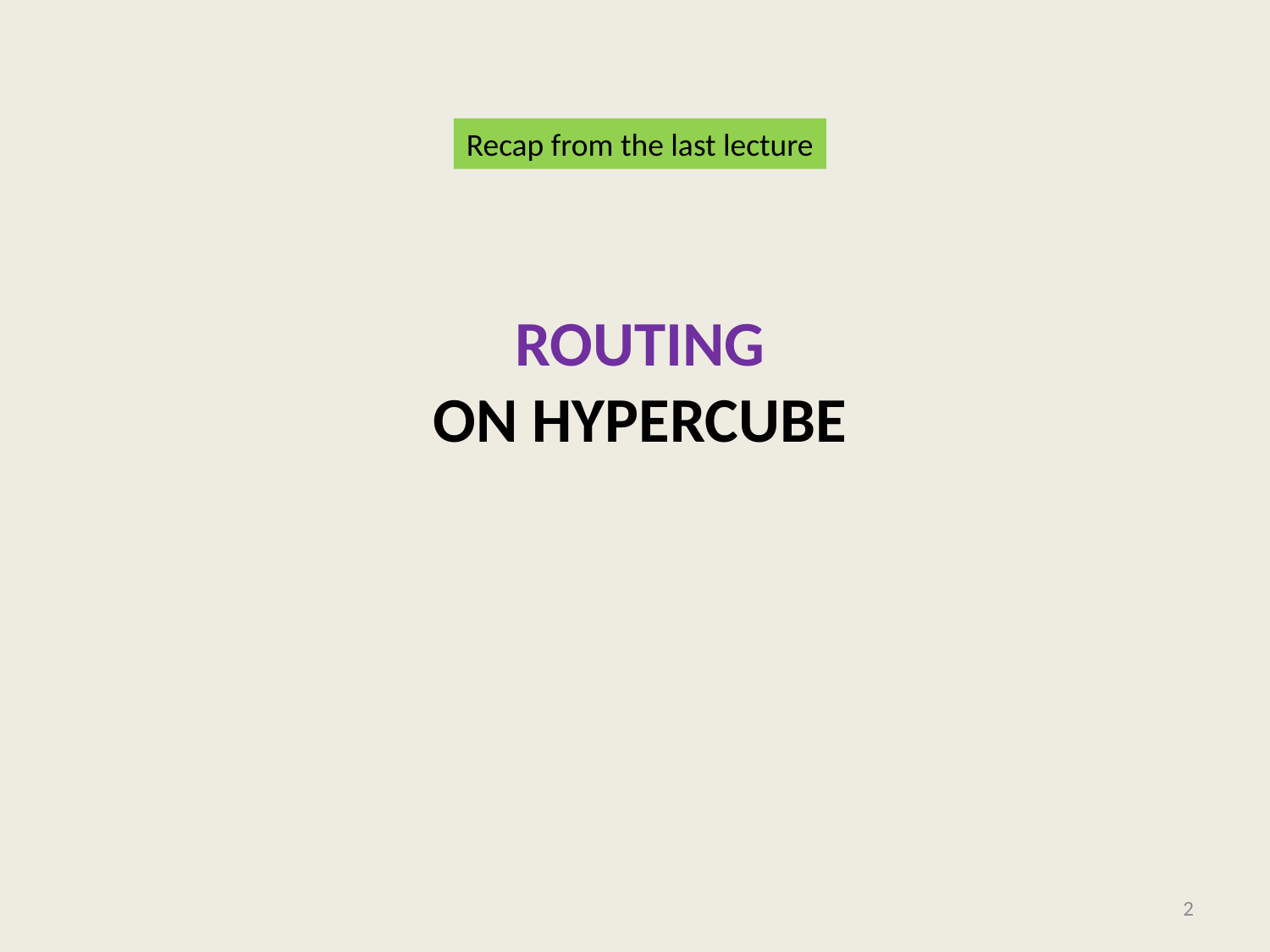

Recap from the last lecture
# Routing on Hypercube

2